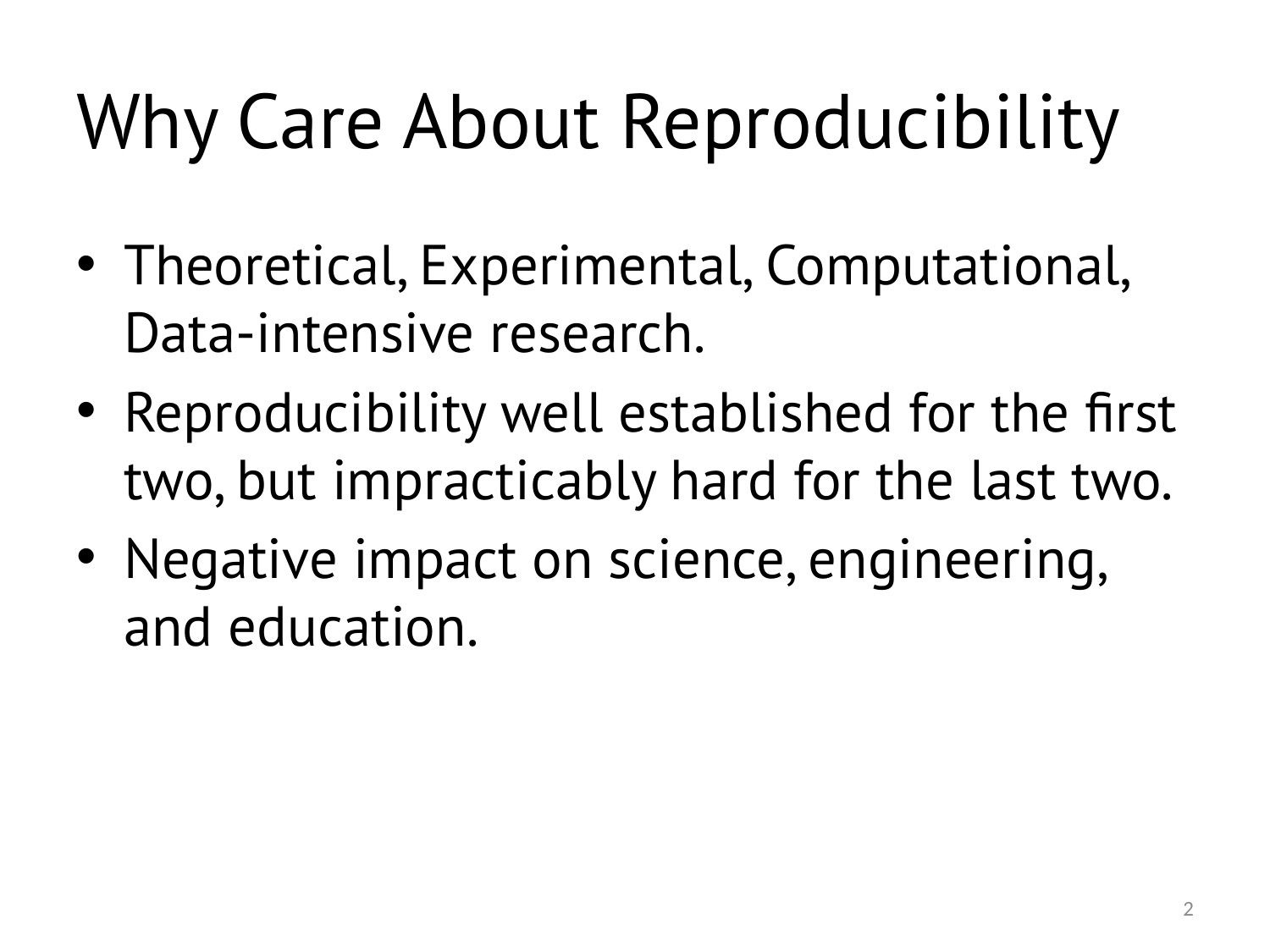

# Why Care About Reproducibility
Theoretical, Experimental, Computational, Data-intensive research.
Reproducibility well established for the first two, but impracticably hard for the last two.
Negative impact on science, engineering, and education.

2